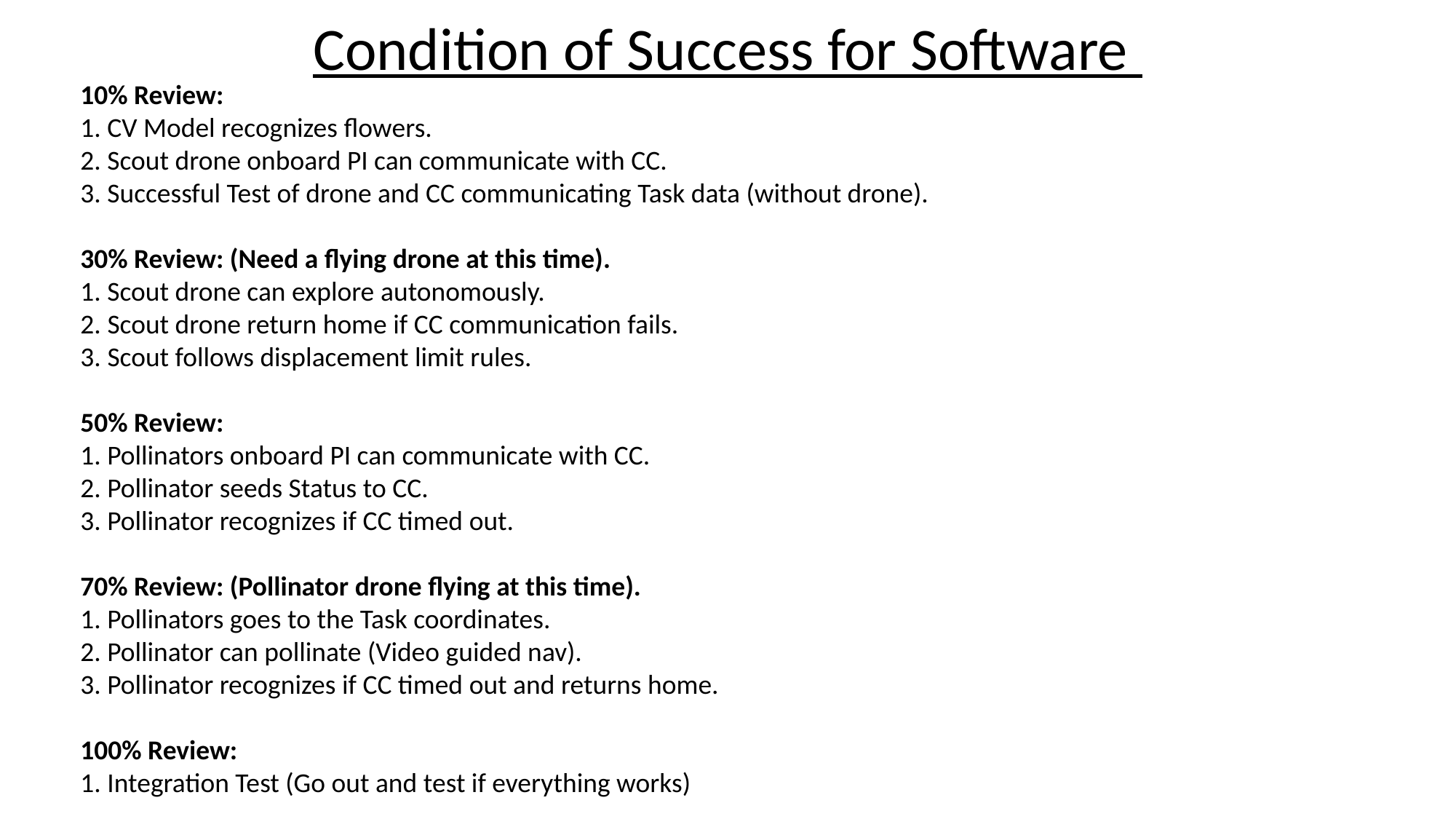

# Condition of Success for Software
10% Review:
1. CV Model recognizes flowers.
2. Scout drone onboard PI can communicate with CC.
3. Successful Test of drone and CC communicating Task data (without drone).

30% Review: (Need a flying drone at this time).
1. Scout drone can explore autonomously.
2. Scout drone return home if CC communication fails.
3. Scout follows displacement limit rules.

50% Review:
1. Pollinators onboard PI can communicate with CC.
2. Pollinator seeds Status to CC.
3. Pollinator recognizes if CC timed out.

70% Review: (Pollinator drone flying at this time).
1. Pollinators goes to the Task coordinates.
2. Pollinator can pollinate (Video guided nav).
3. Pollinator recognizes if CC timed out and returns home.

100% Review:
1. Integration Test (Go out and test if everything works)